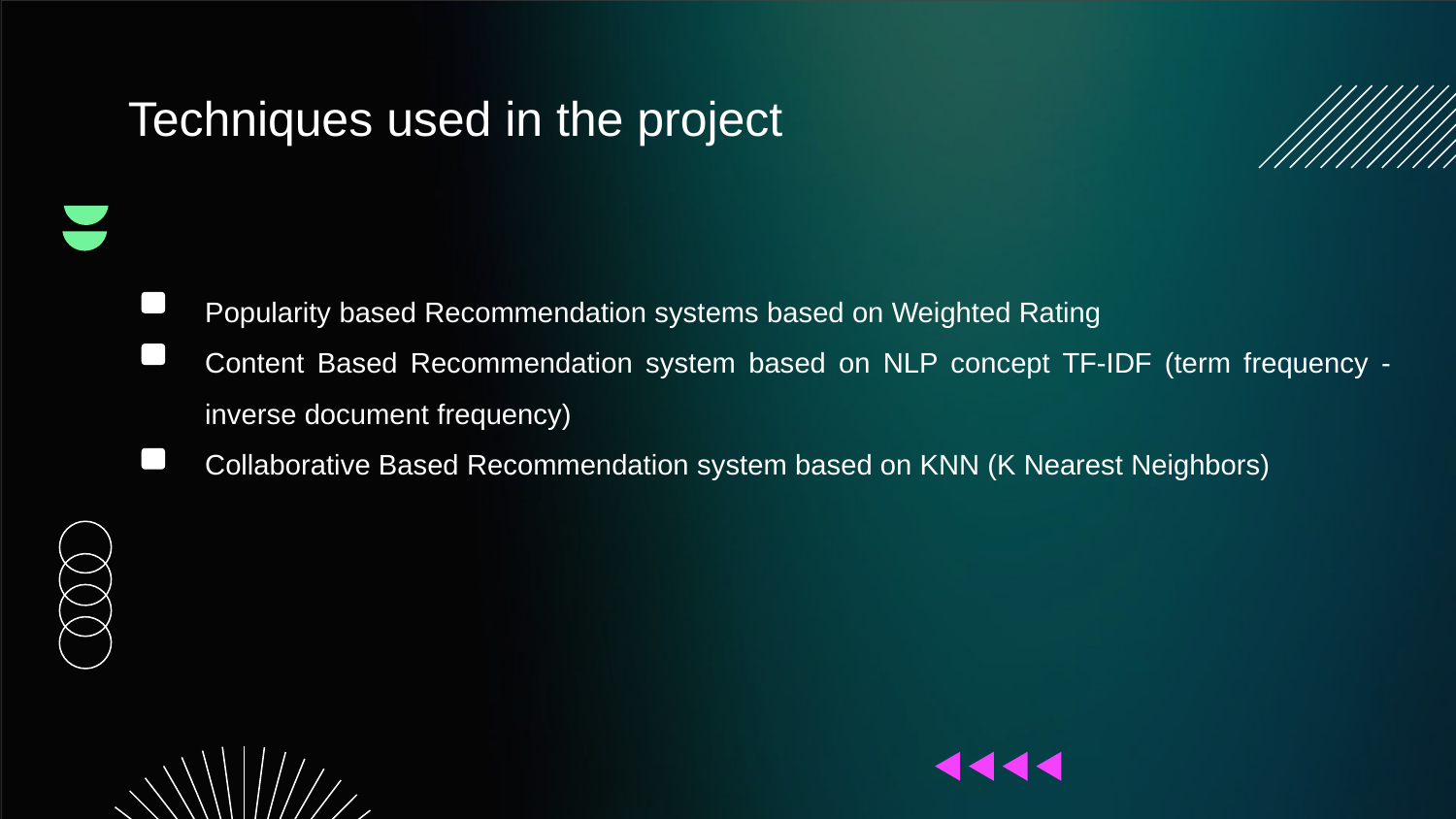

Techniques used in the project

Popularity based Recommendation systems based on Weighted Rating
Content Based Recommendation system based on NLP concept TF-IDF (term frequency - inverse document frequency)
Collaborative Based Recommendation system based on KNN (K Nearest Neighbors)